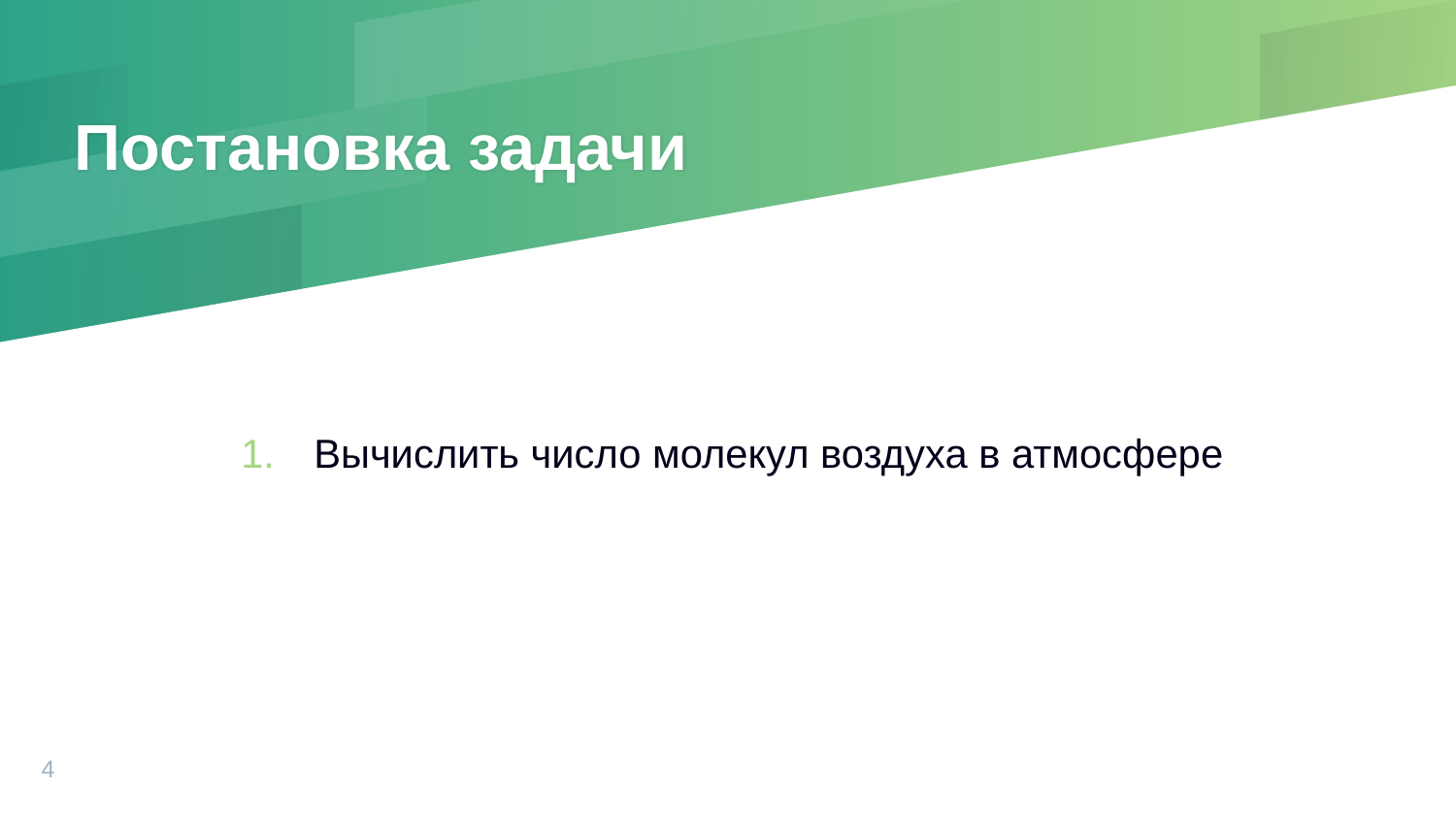

# Постановка задачи
Вычислить число молекул воздуха в атмосфере
4